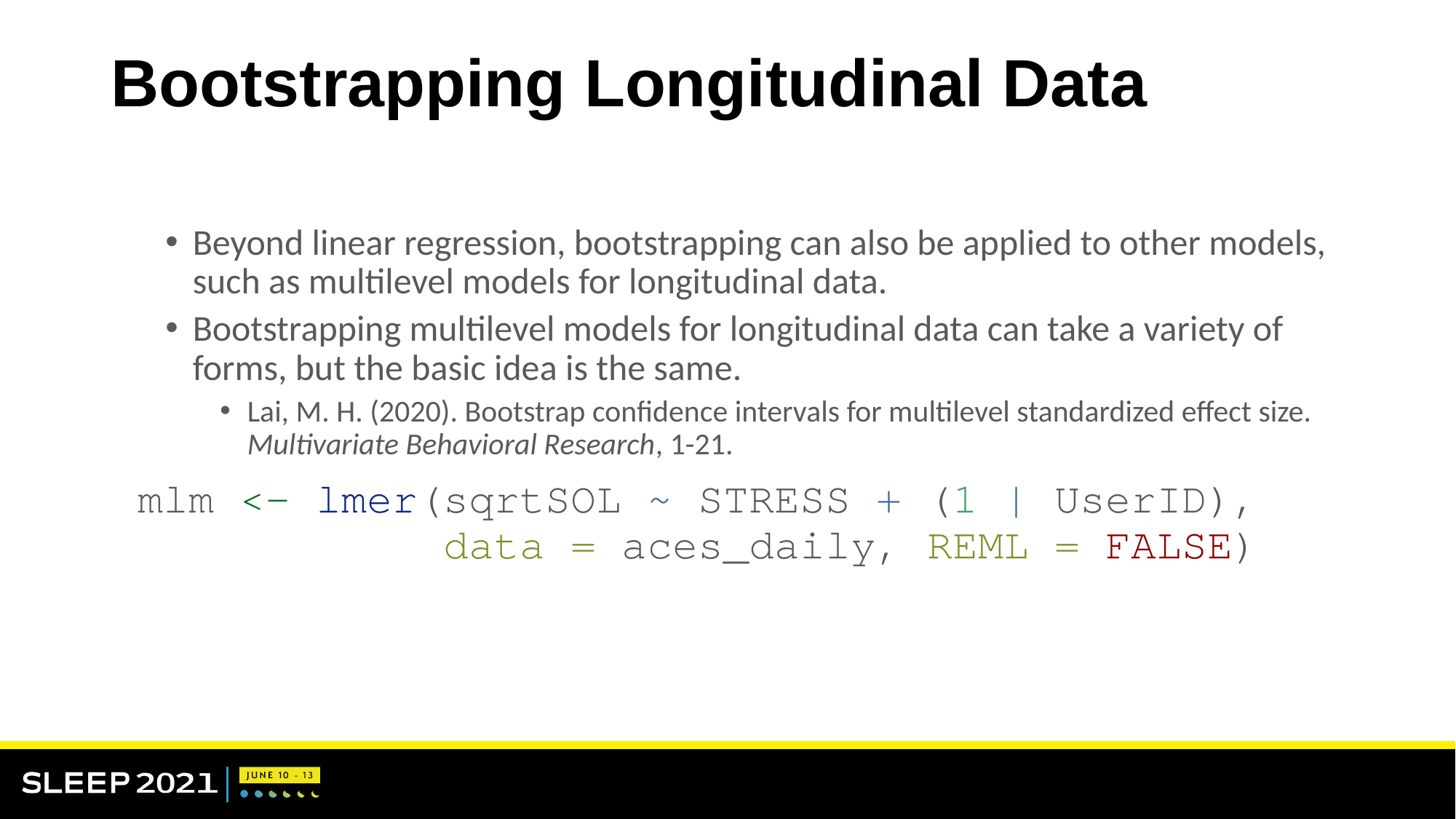

# Bootstrapping Longitudinal Data
Beyond linear regression, bootstrapping can also be applied to other models, such as multilevel models for longitudinal data.
Bootstrapping multilevel models for longitudinal data can take a variety of forms, but the basic idea is the same.
Lai, M. H. (2020). Bootstrap confidence intervals for multilevel standardized effect size. Multivariate Behavioral Research, 1-21.
mlm <- lmer(sqrtSOL ~ STRESS + (1 | UserID),
            data = aces_daily, REML = FALSE)